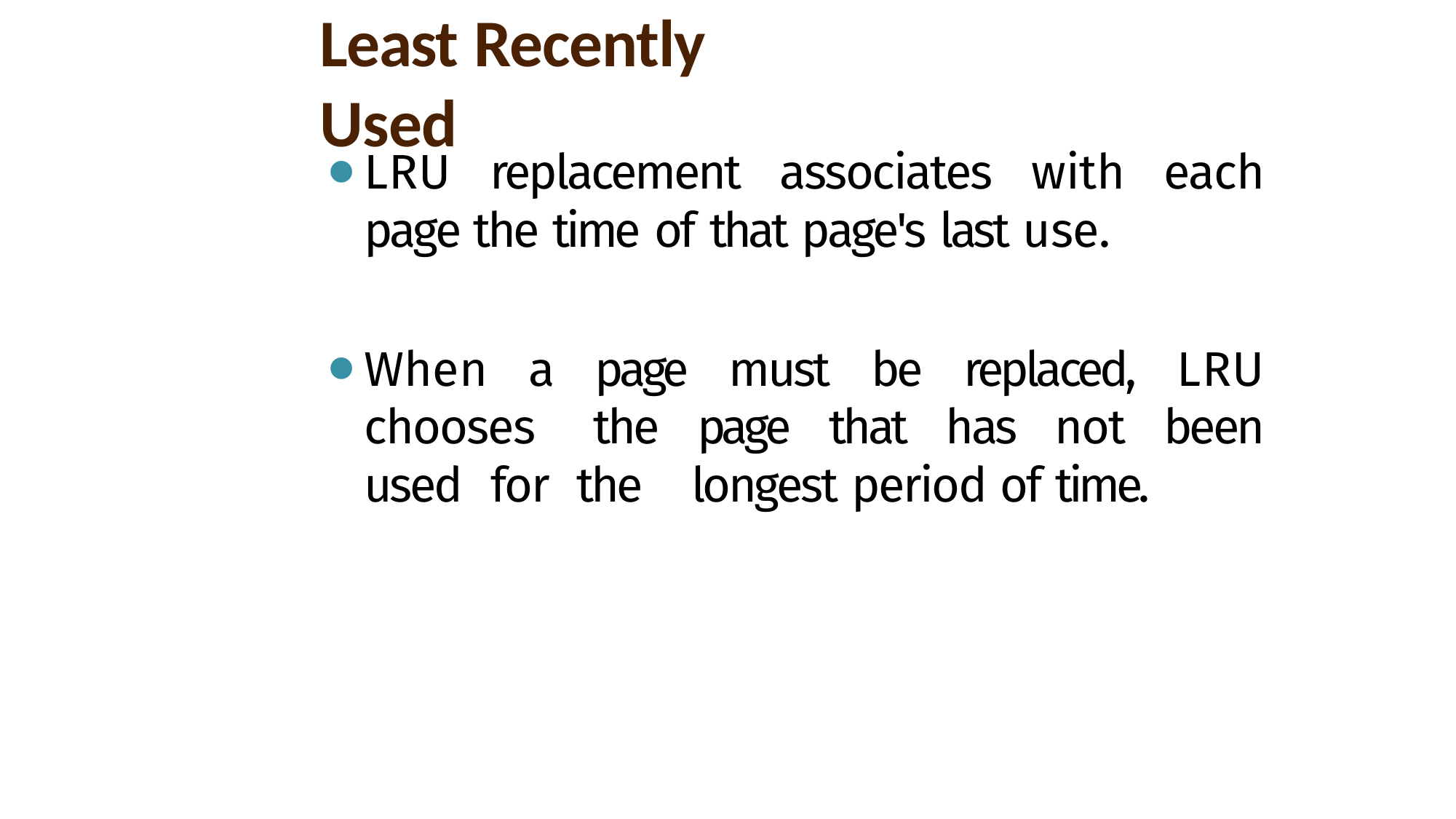

# Least Recently Used
LRU replacement associates with each page 	the time of that page's last use.

When a page must be replaced, LRU chooses 	the page that has not been used for the 	longest period of time.